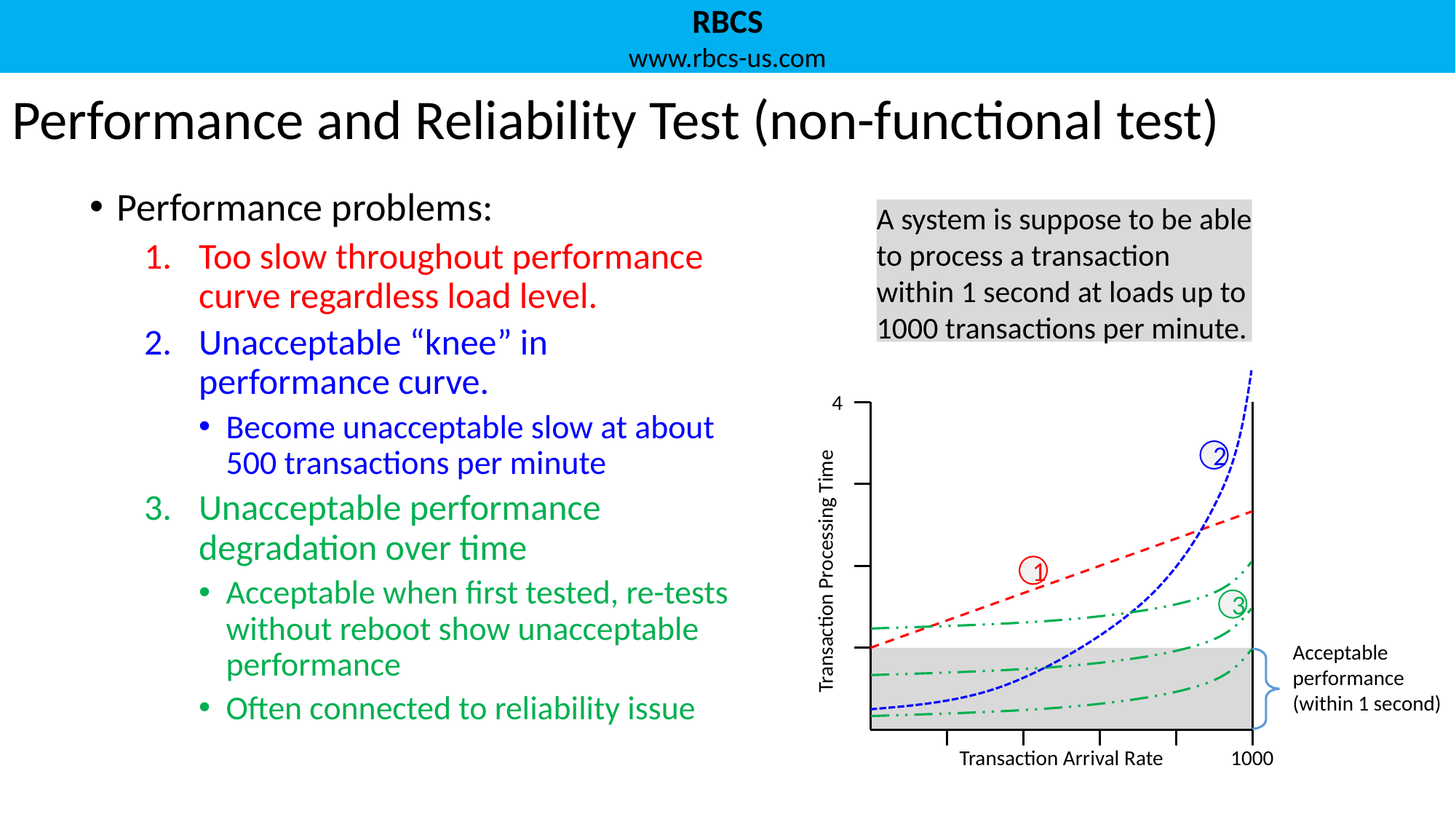

# Performance and Reliability Test (non-functional test)
Performance problems:
Too slow throughout performance curve regardless load level.
Unacceptable “knee” in performance curve.
Become unacceptable slow at about 500 transactions per minute
Unacceptable performance degradation over time
Acceptable when first tested, re-tests without reboot show unacceptable performance
Often connected to reliability issue
A system is suppose to be able to process a transaction within 1 second at loads up to 1000 transactions per minute.

4
2
Transaction Processing Time
1

3

Acceptable performance
(within 1 second)

Transaction Arrival Rate
1000